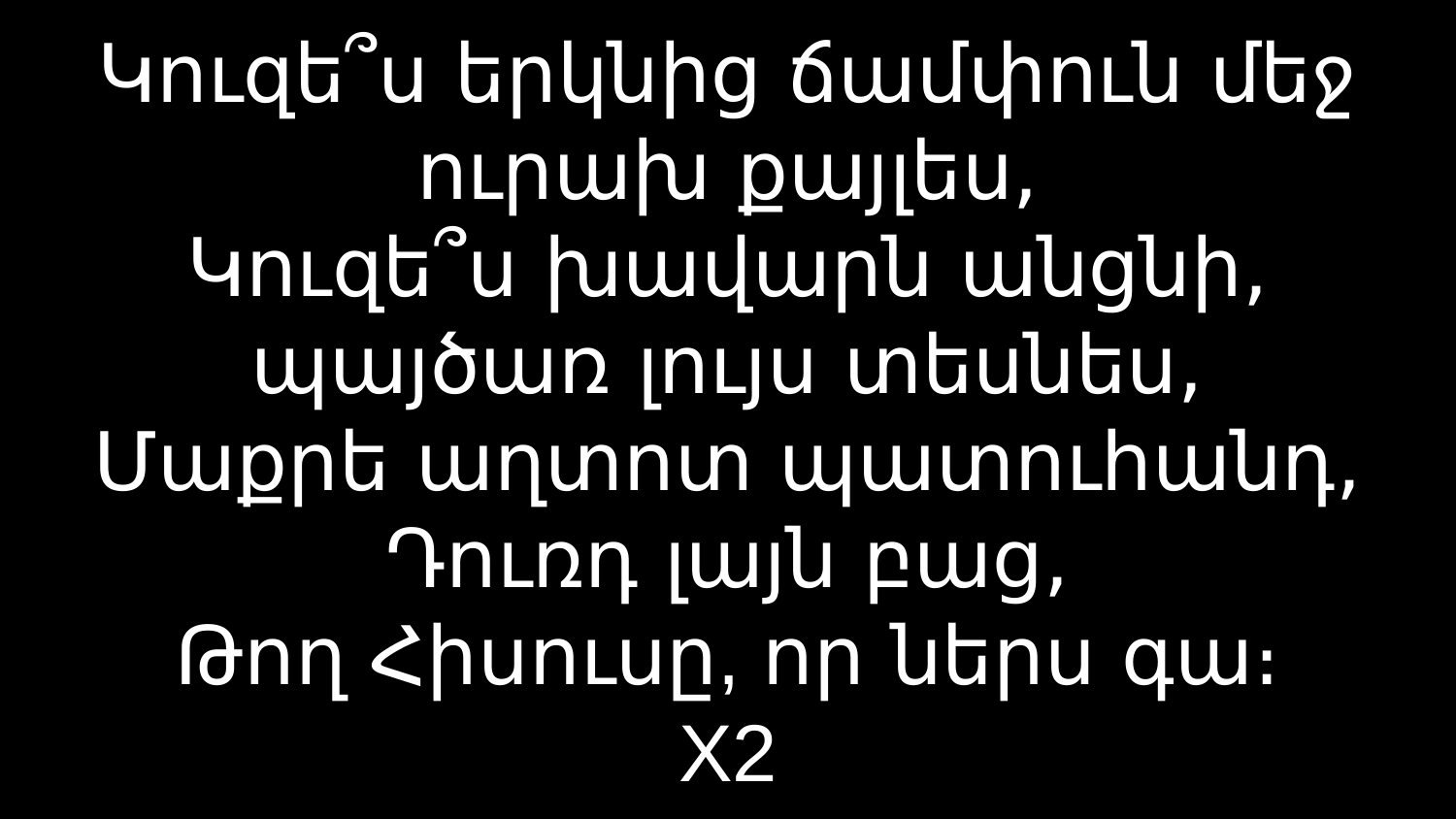

# Կուզե՞ս երկնից ճամփուն մեջ ուրախ քայլես, Կուզե՞ս խավարն անցնի, պայծառ լույս տեսնես, Մաքրե աղտոտ պատուհանդ, Դուռդ լայն բաց, Թող Հիսուսը, որ ներս գա։ X2